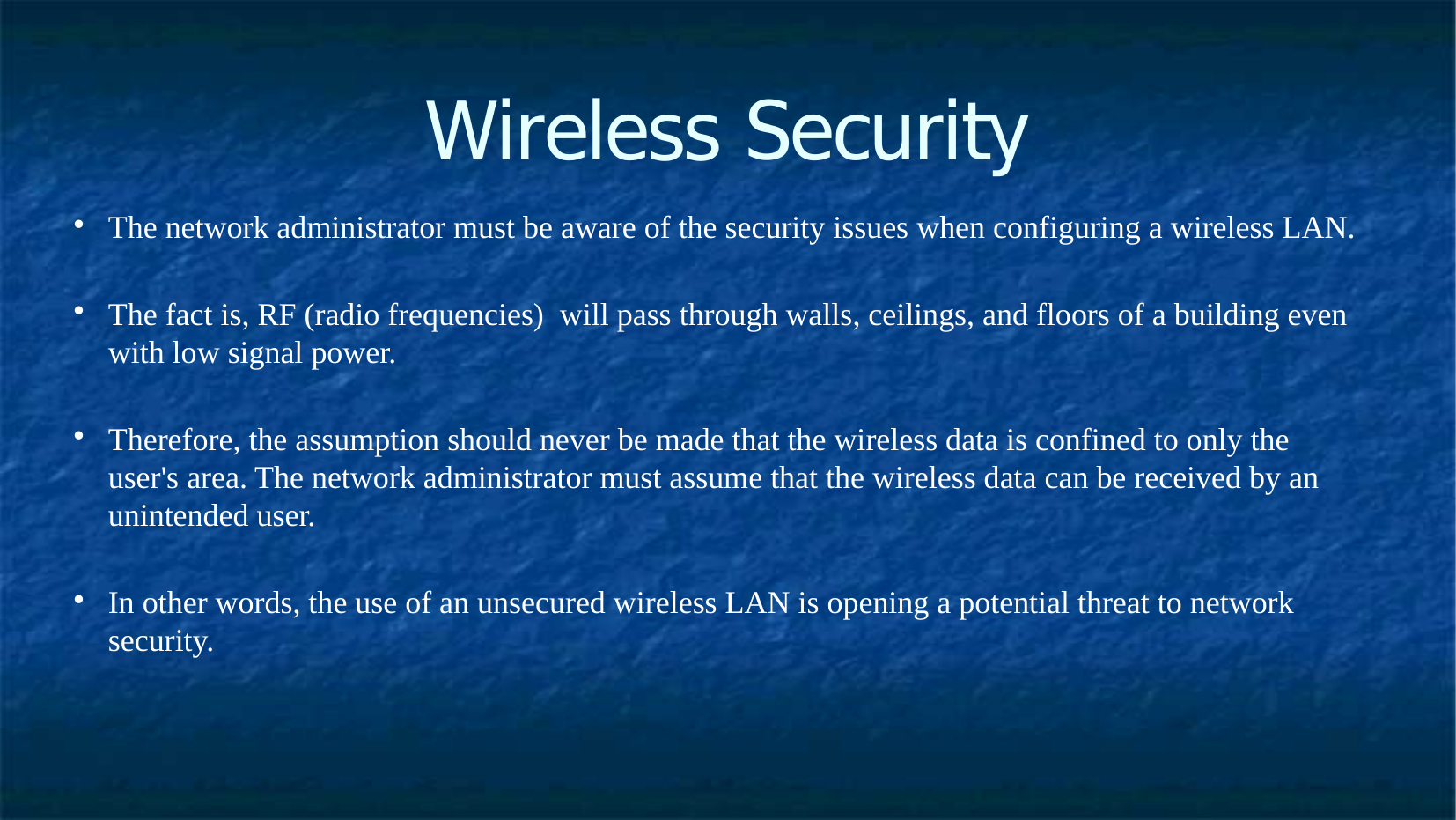

Wireless Security
The network administrator must be aware of the security issues when configuring a wireless LAN.

The fact is, RF (radio frequencies)  will pass through walls, ceilings, and floors of a building even with low signal power.

Therefore, the assumption should never be made that the wireless data is confined to only the user's area. The network administrator must assume that the wireless data can be received by an unintended user.

In other words, the use of an unsecured wireless LAN is opening a potential threat to network security.